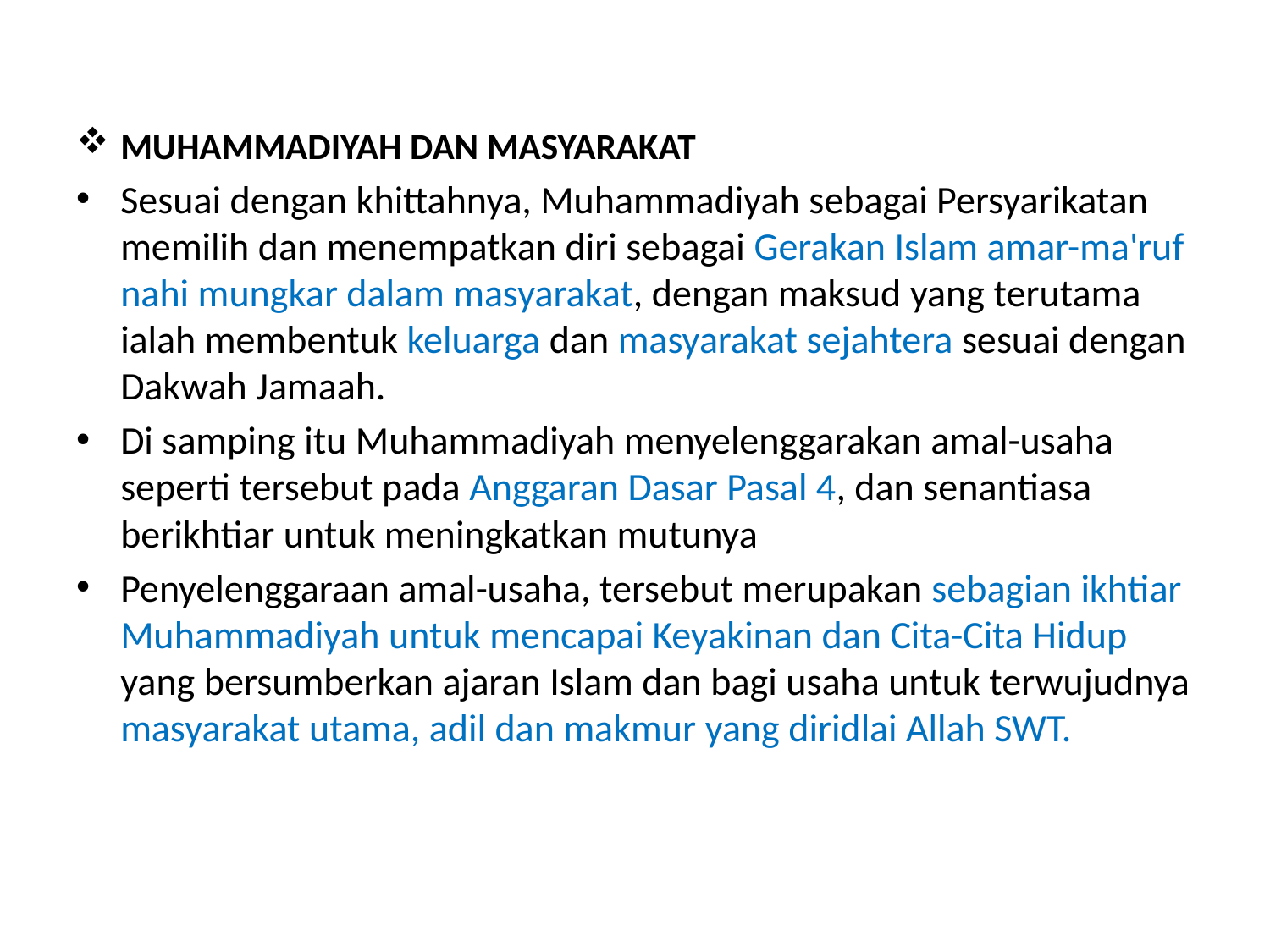

MUHAMMADIYAH DAN MASYARAKAT
Sesuai dengan khittahnya, Muhammadiyah sebagai Persyarikatan memilih dan menempatkan diri sebagai Gerakan Islam amar-ma'ruf nahi mungkar dalam masyarakat, dengan maksud yang terutama ialah membentuk keluarga dan masyarakat sejahtera sesuai dengan Dakwah Jamaah.
Di samping itu Muhammadiyah menyelenggarakan amal-usaha seperti tersebut pada Anggaran Dasar Pasal 4, dan senantiasa berikhtiar untuk meningkatkan mutunya
Penyelenggaraan amal-usaha, tersebut merupakan sebagian ikhtiar Muhammadiyah untuk mencapai Keyakinan dan Cita-Cita Hidup yang bersumberkan ajaran Islam dan bagi usaha untuk terwujudnya masyarakat utama, adil dan makmur yang diridlai Allah SWT.